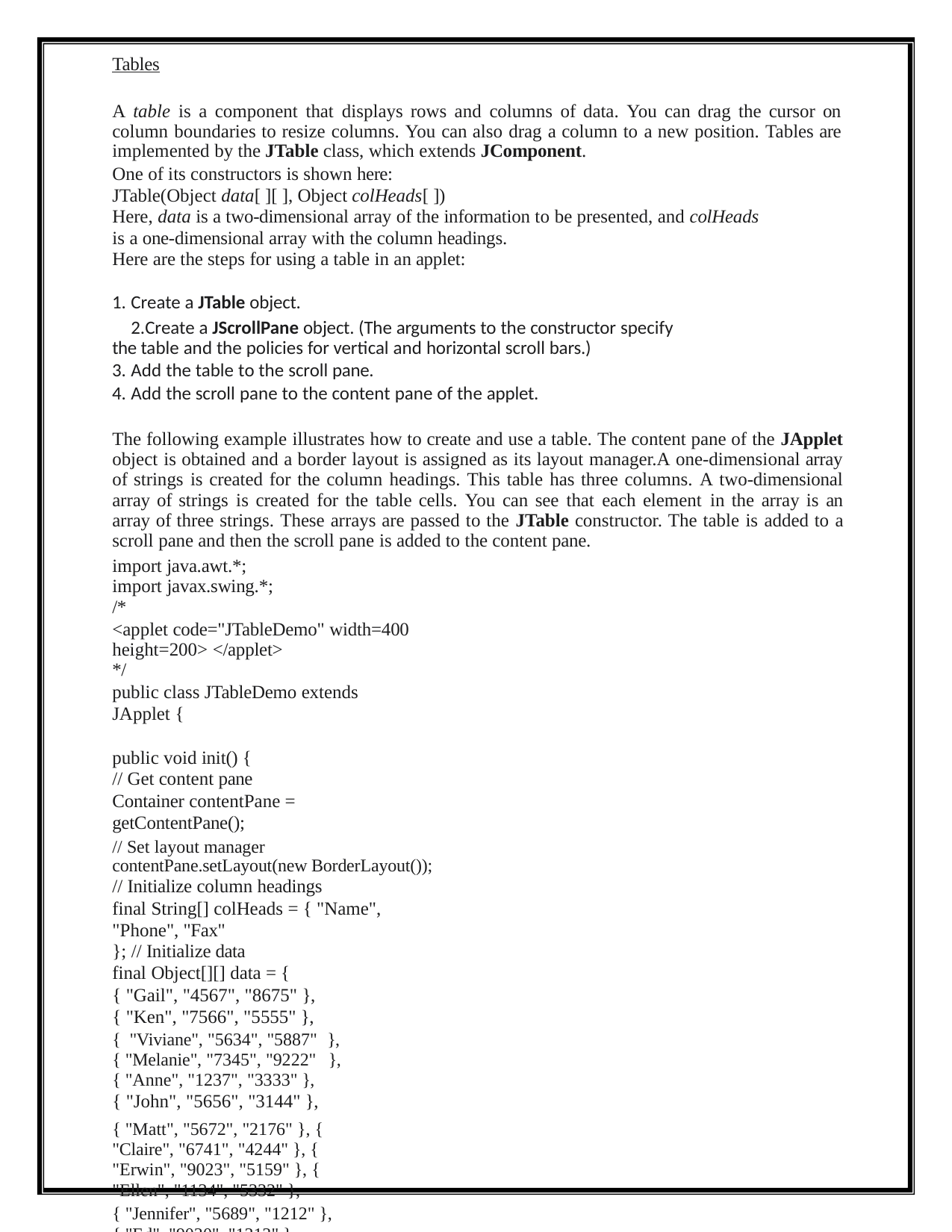

Tables

A table is a component that displays rows and columns of data. You can drag the cursor on column boundaries to resize columns. You can also drag a column to a new position. Tables are implemented by the JTable class, which extends JComponent.
One of its constructors is shown here:
JTable(Object data[ ][ ], Object colHeads[ ])
Here, data is a two-dimensional array of the information to be presented, and colHeads
is a one-dimensional array with the column headings. Here are the steps for using a table in an applet:
Create a JTable object.
Create a JScrollPane object. (The arguments to the constructor specify the table and the policies for vertical and horizontal scroll bars.)
Add the table to the scroll pane.
Add the scroll pane to the content pane of the applet.

The following example illustrates how to create and use a table. The content pane of the JApplet object is obtained and a border layout is assigned as its layout manager.A one-dimensional array of strings is created for the column headings. This table has three columns. A two-dimensional array of strings is created for the table cells. You can see that each element in the array is an array of three strings. These arrays are passed to the JTable constructor. The table is added to a scroll pane and then the scroll pane is added to the content pane.
import java.awt.*; import javax.swing.*;
/*
<applet code="JTableDemo" width=400 height=200> </applet>
*/
public class JTableDemo extends JApplet {

public void init() {
// Get content pane
Container contentPane = getContentPane();
// Set layout manager contentPane.setLayout(new BorderLayout());
// Initialize column headings
final String[] colHeads = { "Name", "Phone", "Fax"
}; // Initialize data
final Object[][] data = {
{ "Gail", "4567", "8675" },
{ "Ken", "7566", "5555" },
{ "Viviane", "5634", "5887" },
{ "Melanie", "7345", "9222" },
{ "Anne", "1237", "3333" },
{ "John", "5656", "3144" },
{ "Matt", "5672", "2176" }, {
"Claire", "6741", "4244" }, {
"Erwin", "9023", "5159" }, {
"Ellen", "1134", "5332" },
{ "Jennifer", "5689", "1212" },
{ "Ed", "9030", "1313" },